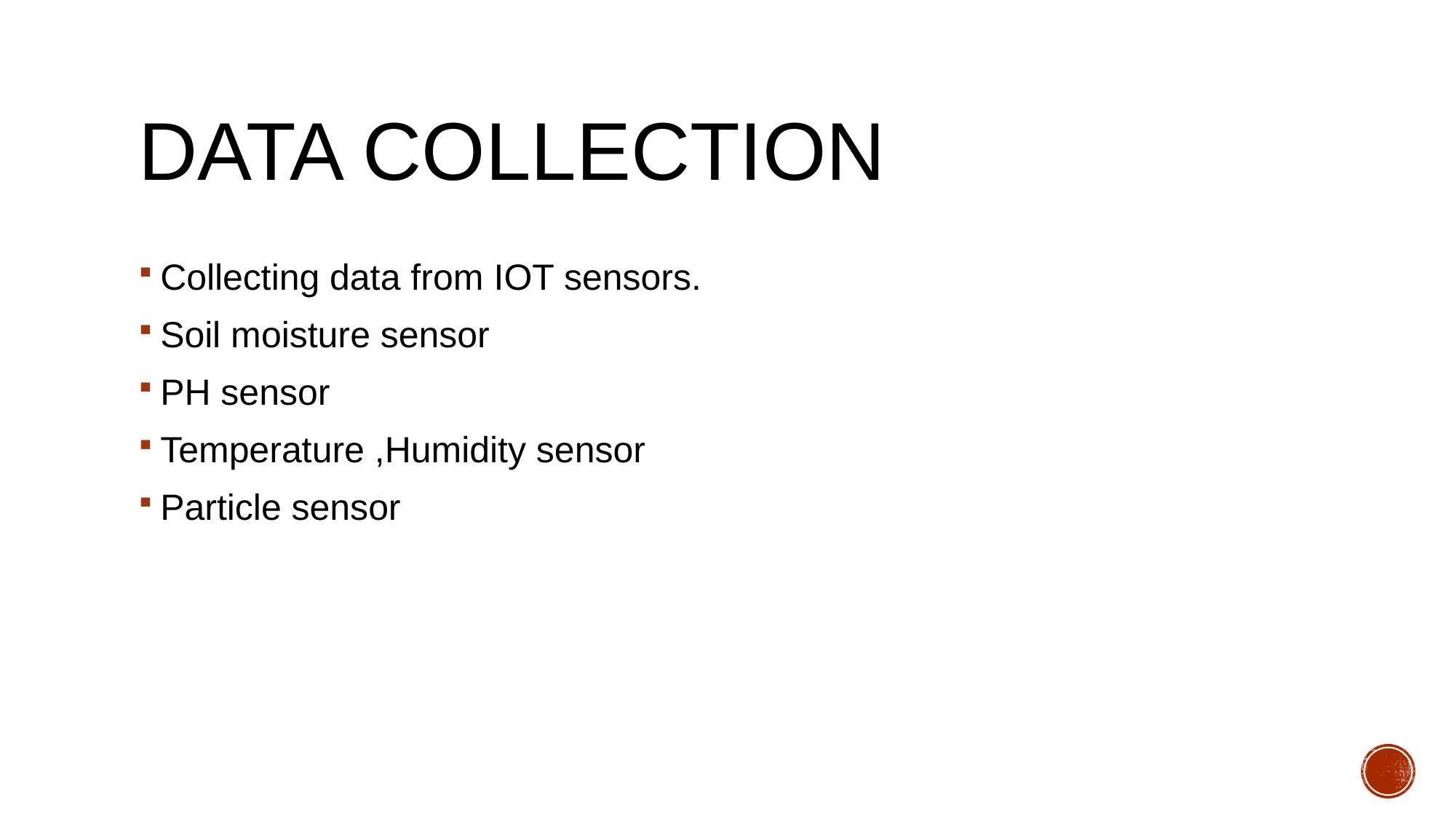

# Data collection
Collecting data from IOT sensors.
Soil moisture sensor
PH sensor
Temperature ,Humidity sensor
Particle sensor